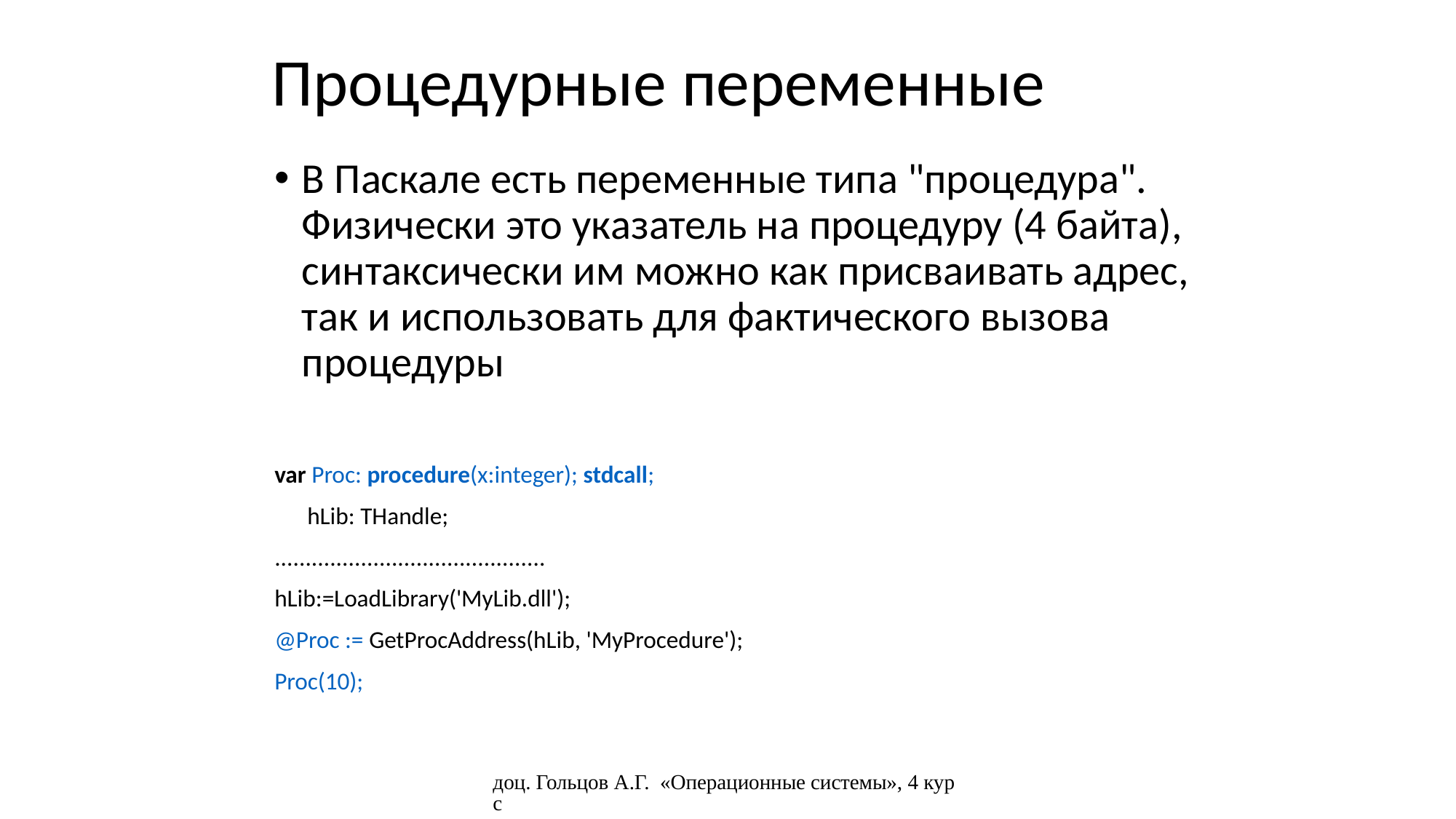

# Процедурные переменные
В Паскале есть переменные типа "процедура". Физически это указатель на процедуру (4 байта), синтаксически им можно как присваивать адрес, так и использовать для фактического вызова процедуры

var Proc: procedure(x:integer); stdcall;
      hLib: THandle;
............................................
hLib:=LoadLibrary('MyLib.dll');
@Proc := GetProcAddress(hLib, 'MyProcedure');
Proc(10);
доц. Гольцов А.Г.  «Операционные системы», 4 курс